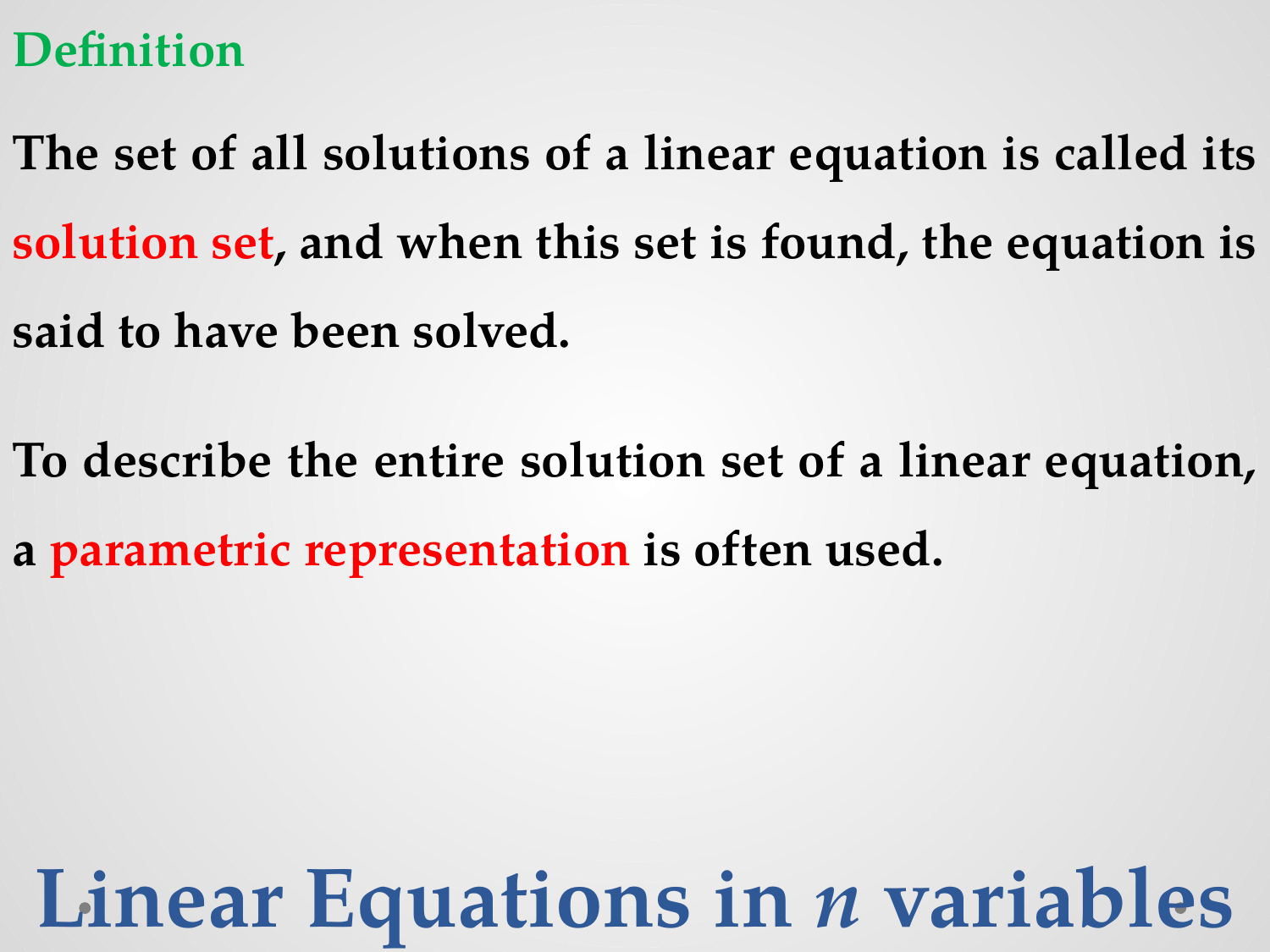

Definition
The set of all solutions of a linear equation is called its solution set, and when this set is found, the equation is said to have been solved.
To describe the entire solution set of a linear equation, a parametric representation is often used.
Linear Equations in n variables